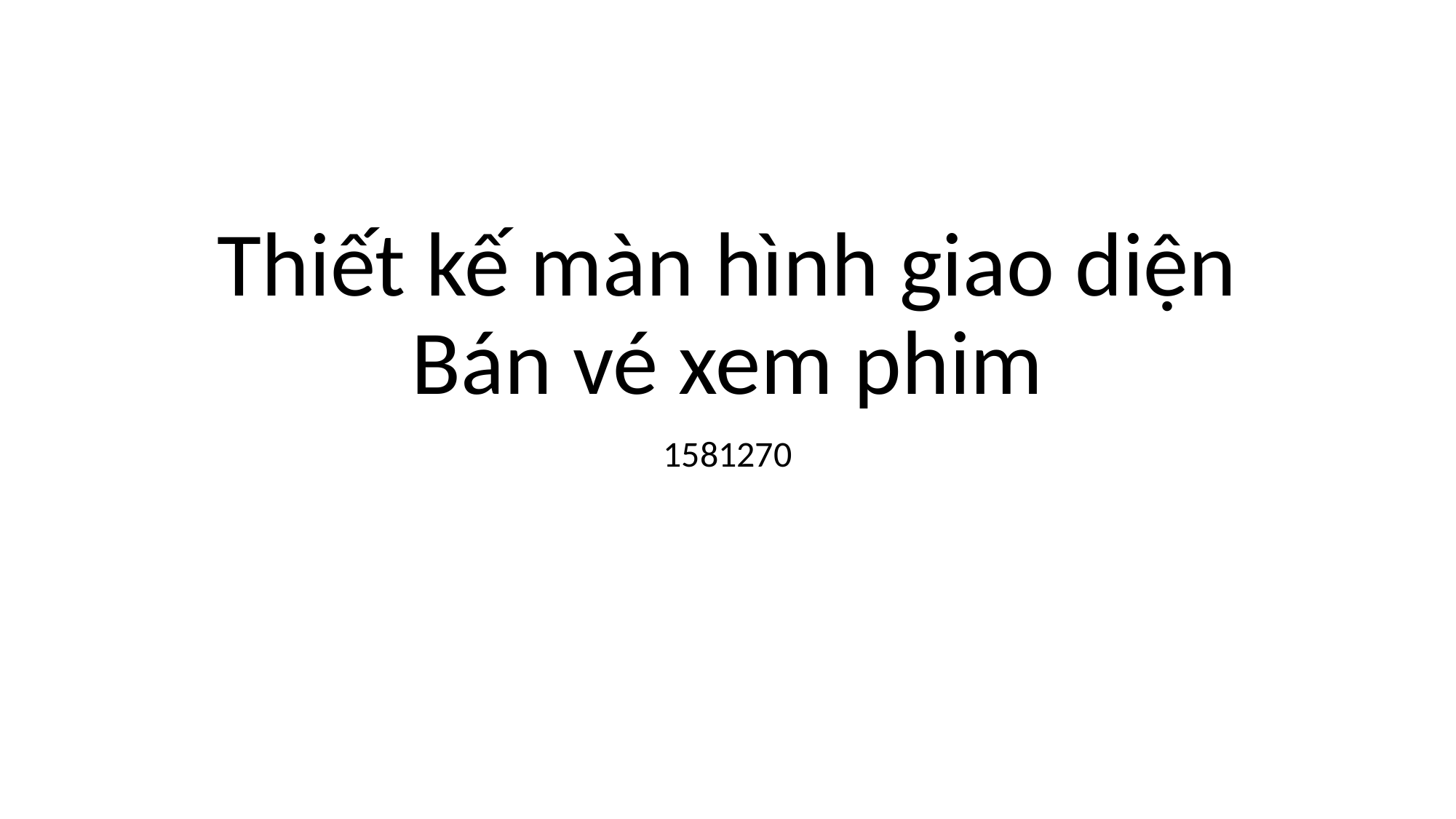

# Thiết kế màn hình giao diện Bán vé xem phim
1581270